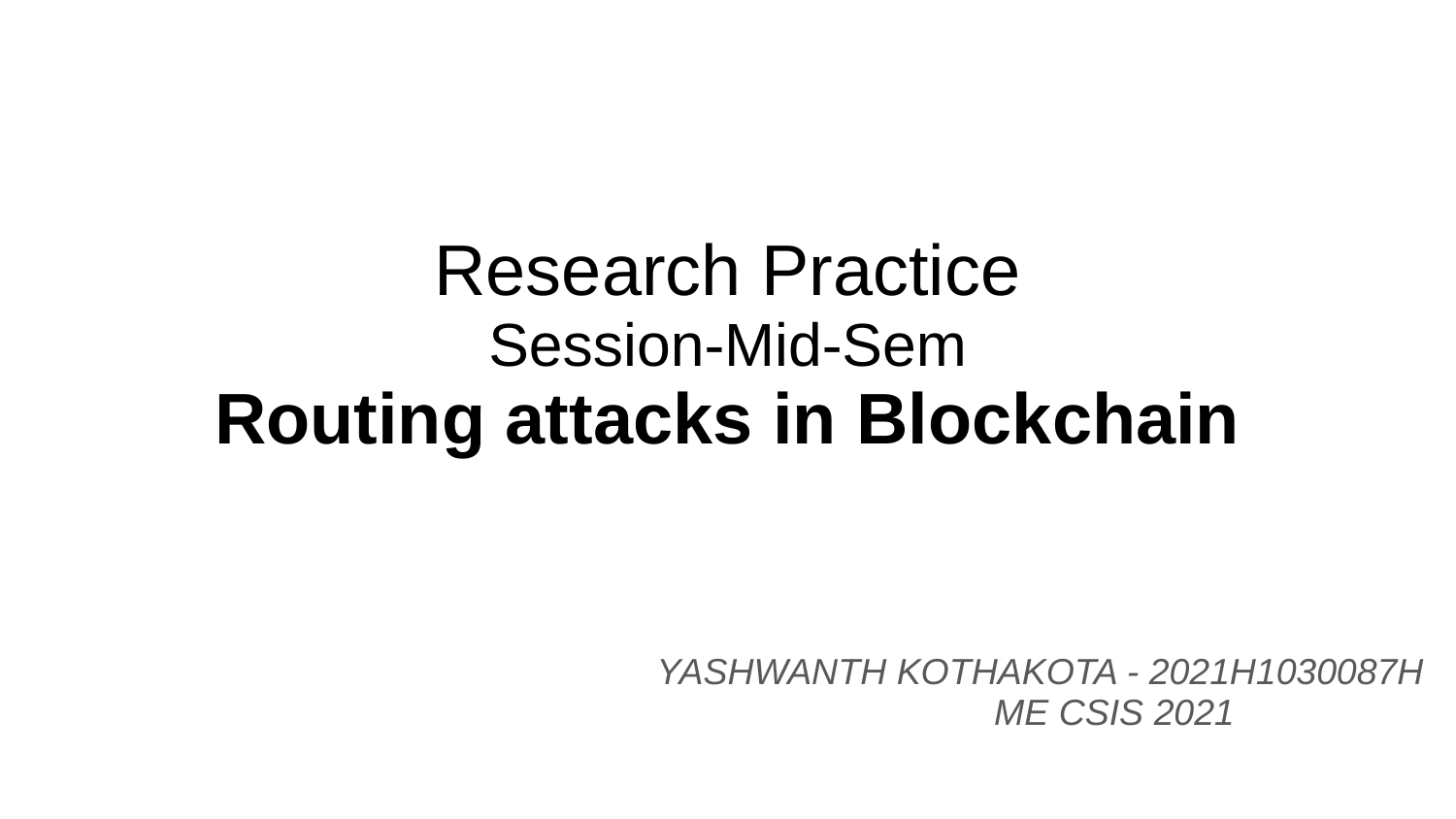

# Research Practice
Session-Mid-Sem
Routing attacks in Blockchain
YASHWANTH KOTHAKOTA - 2021H1030087H
                                                ME CSIS 2021